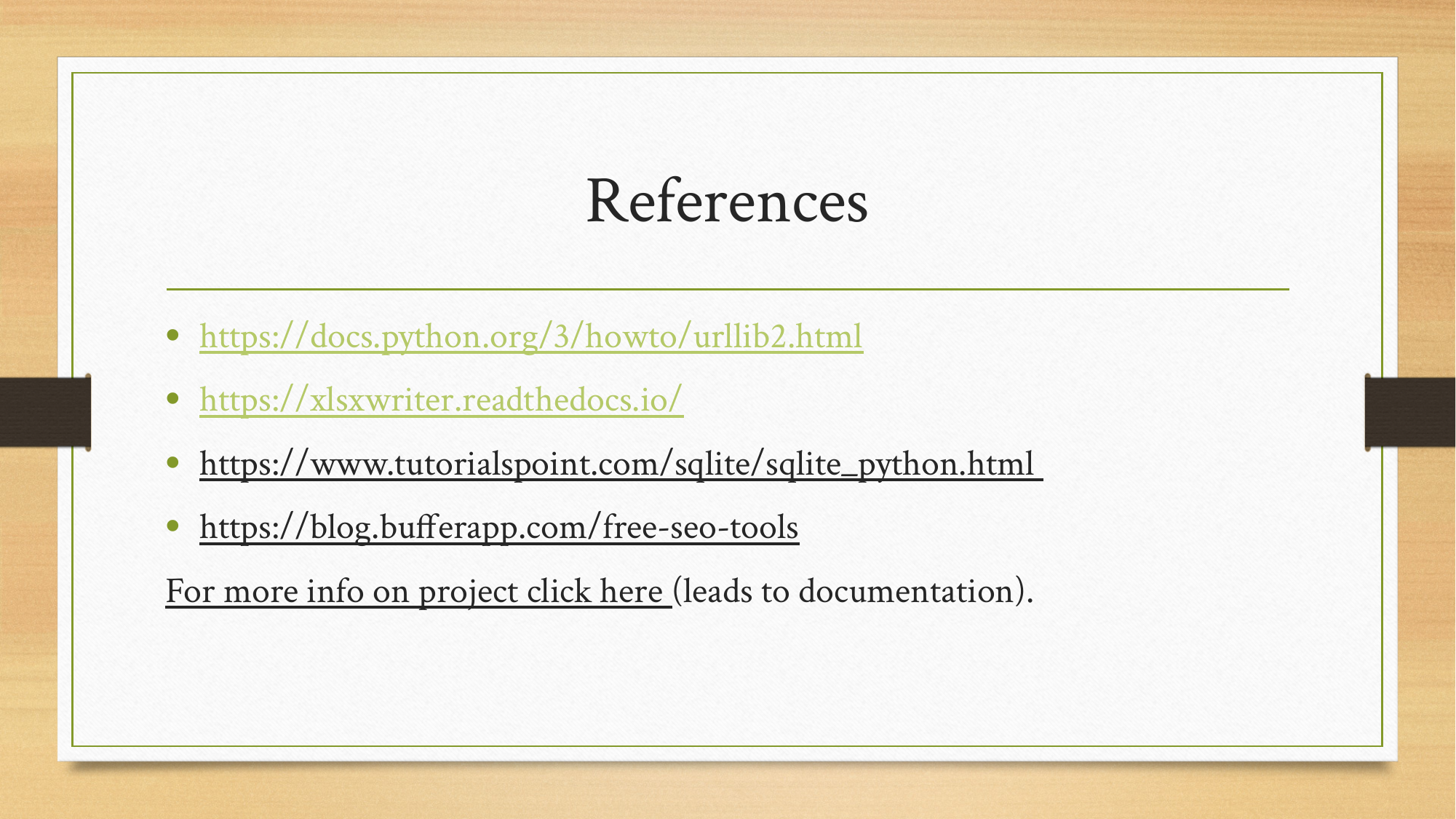

# References
https://docs.python.org/3/howto/urllib2.html
https://xlsxwriter.readthedocs.io/
https://www.tutorialspoint.com/sqlite/sqlite_python.html
https://blog.bufferapp.com/free-seo-tools
For more info on project click here (leads to documentation).